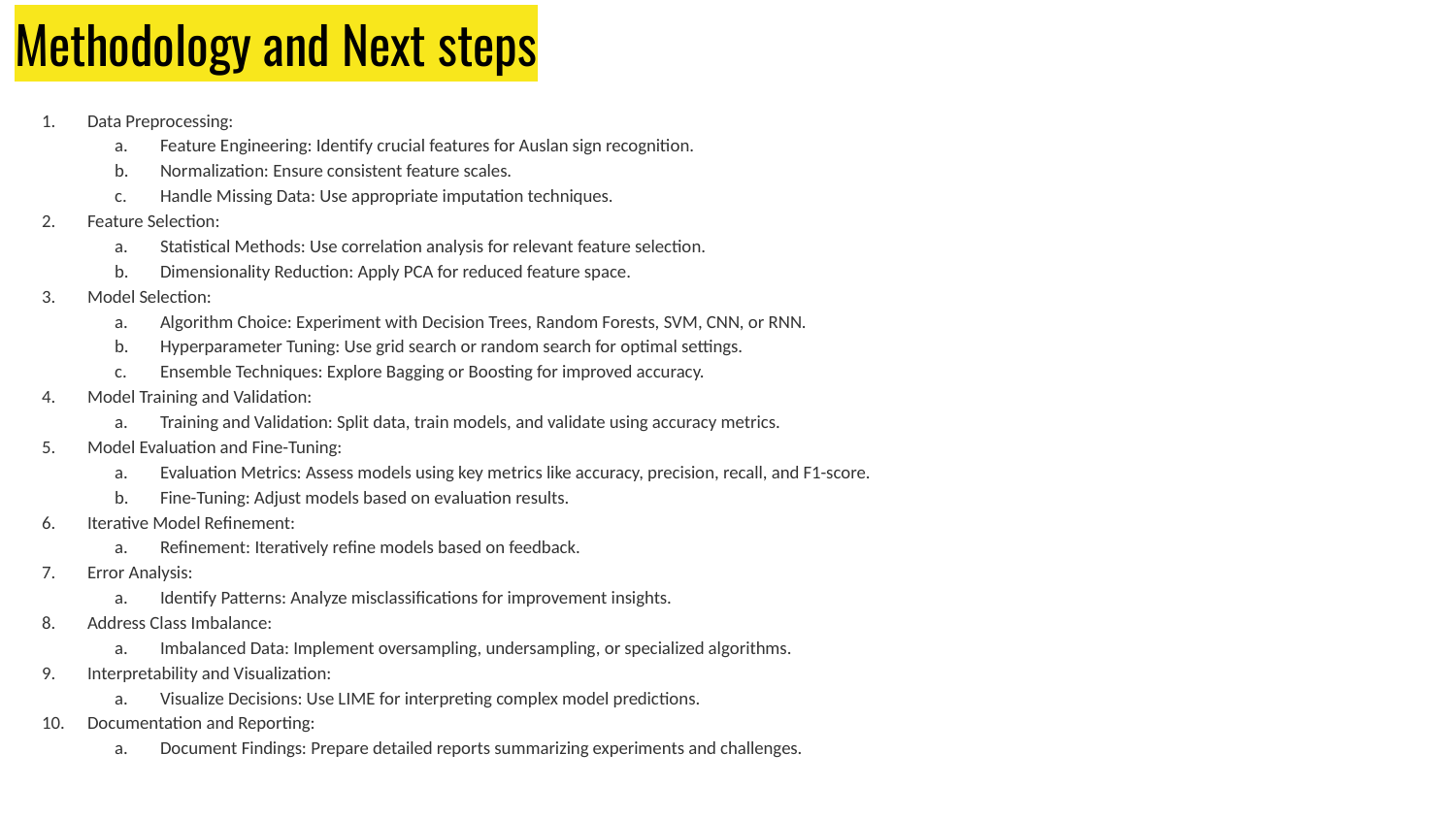

# Methodology and Next steps

Data Preprocessing:
Feature Engineering: Identify crucial features for Auslan sign recognition.
Normalization: Ensure consistent feature scales.
Handle Missing Data: Use appropriate imputation techniques.
Feature Selection:
Statistical Methods: Use correlation analysis for relevant feature selection.
Dimensionality Reduction: Apply PCA for reduced feature space.
Model Selection:
Algorithm Choice: Experiment with Decision Trees, Random Forests, SVM, CNN, or RNN.
Hyperparameter Tuning: Use grid search or random search for optimal settings.
Ensemble Techniques: Explore Bagging or Boosting for improved accuracy.
Model Training and Validation:
Training and Validation: Split data, train models, and validate using accuracy metrics.
Model Evaluation and Fine-Tuning:
Evaluation Metrics: Assess models using key metrics like accuracy, precision, recall, and F1-score.
Fine-Tuning: Adjust models based on evaluation results.
Iterative Model Refinement:
Refinement: Iteratively refine models based on feedback.
Error Analysis:
Identify Patterns: Analyze misclassifications for improvement insights.
Address Class Imbalance:
Imbalanced Data: Implement oversampling, undersampling, or specialized algorithms.
Interpretability and Visualization:
Visualize Decisions: Use LIME for interpreting complex model predictions.
Documentation and Reporting:
Document Findings: Prepare detailed reports summarizing experiments and challenges.